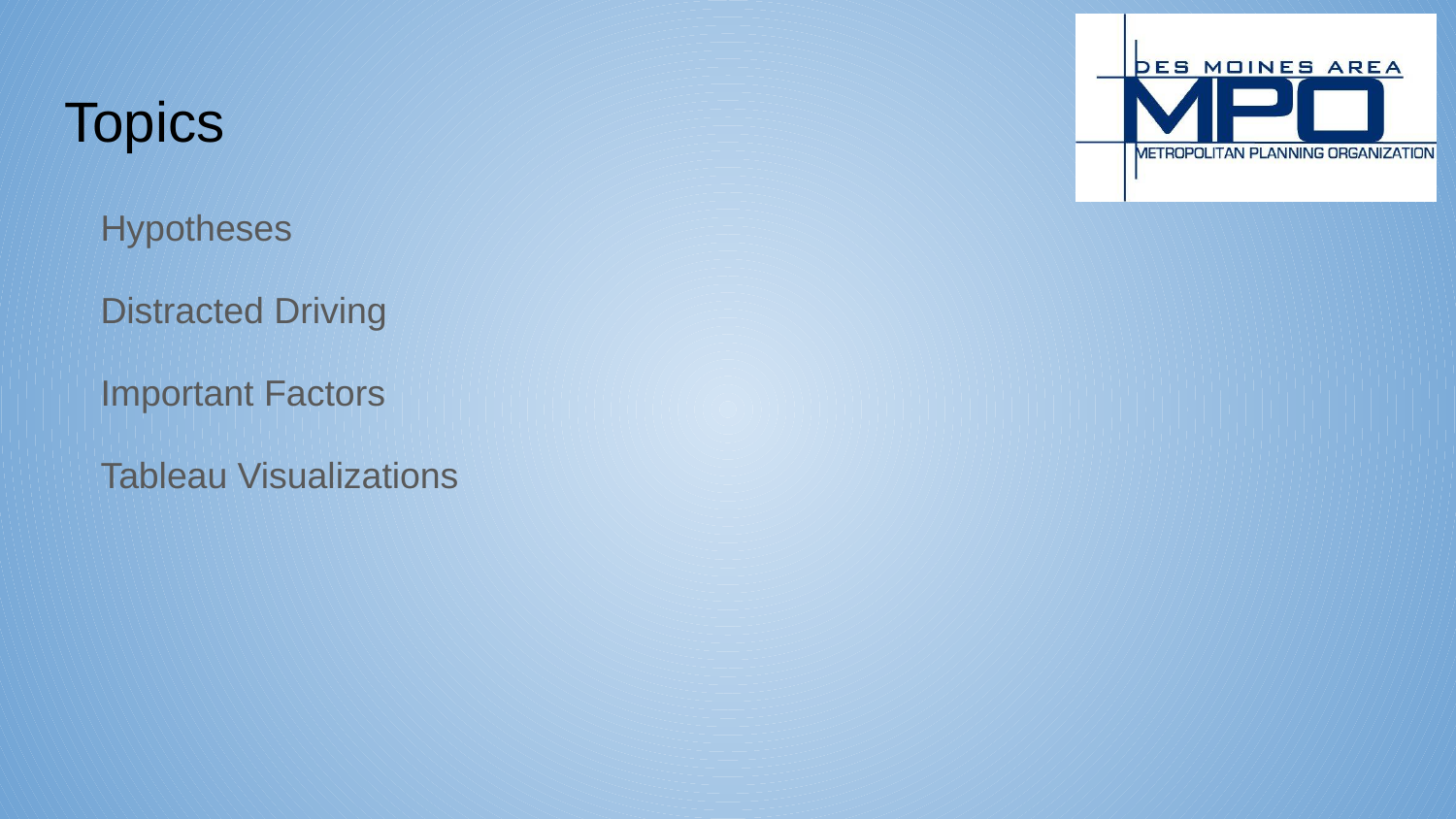

# Topics
Hypotheses
Distracted Driving
Important Factors
Tableau Visualizations